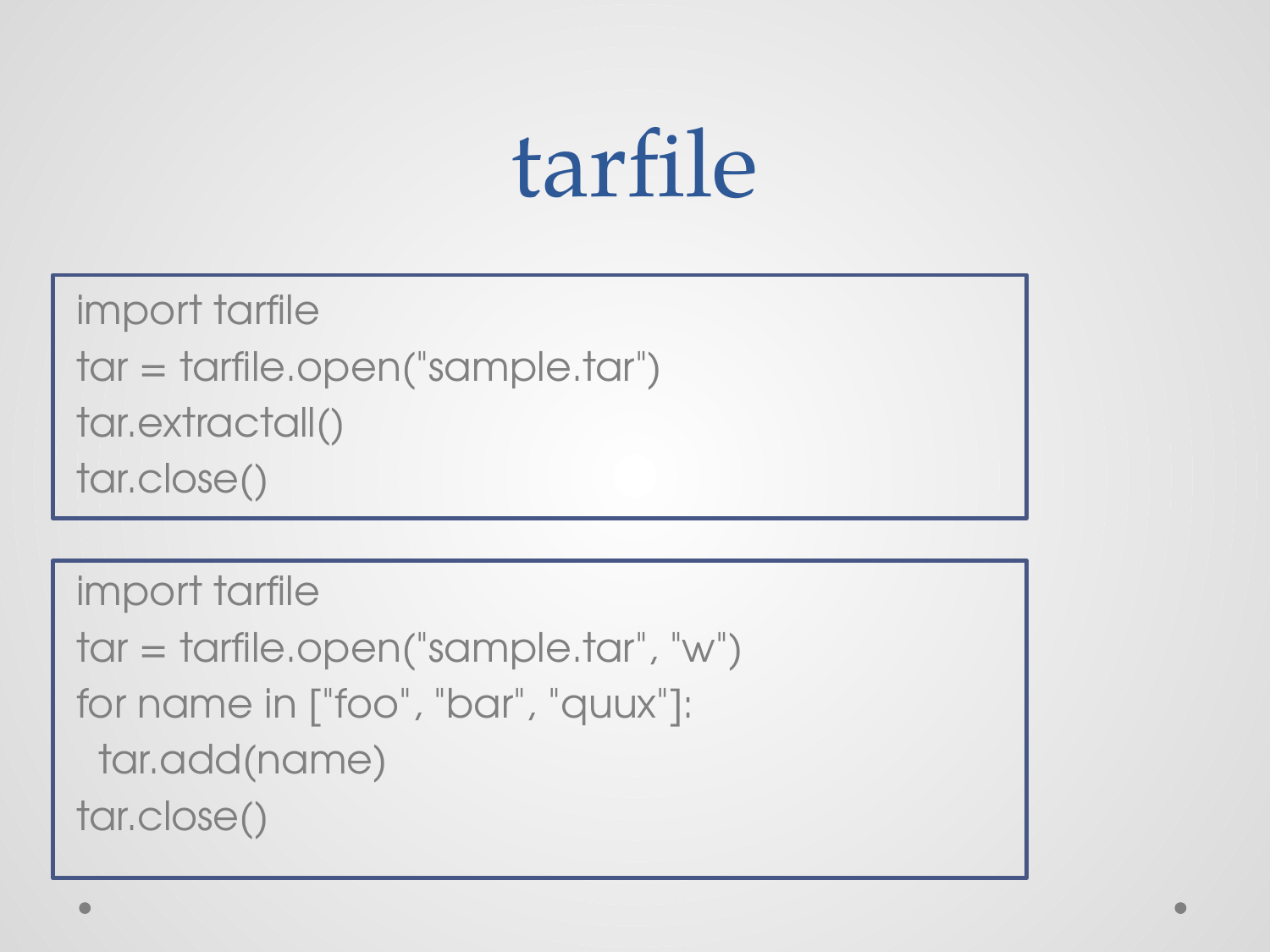

# tarfile

import tarfile
tar = tarfile.open("sample.tar")
tar.extractall()
tar.close()

import tarfile
tar = tarfile.open("sample.tar", "w")
for name in ["foo", "bar", "quux"]:
  tar.add(name)
tar.close()